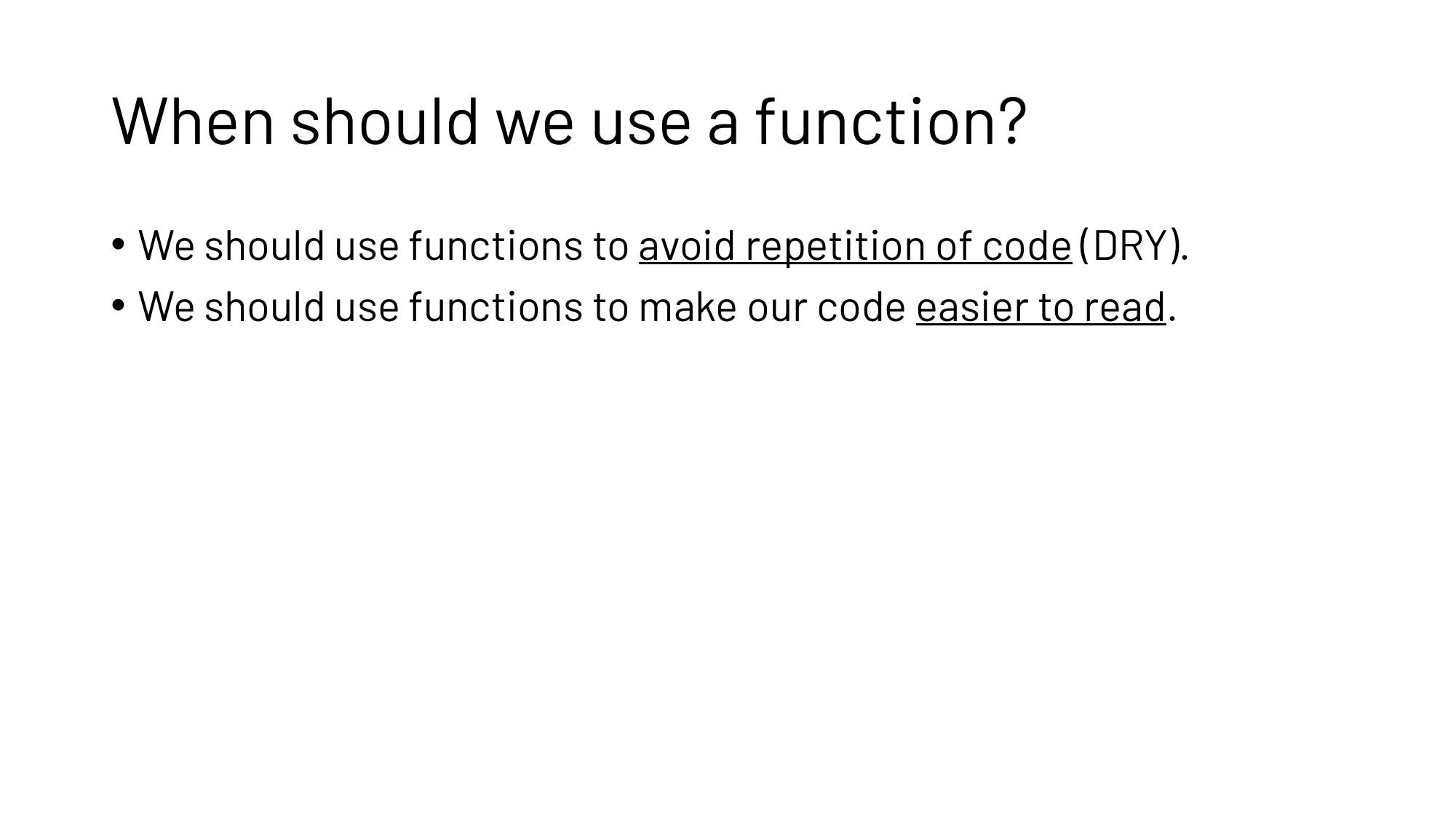

# When should we use a function?
We should use functions to avoid repetition of code (DRY).
We should use functions to make our code easier to read.